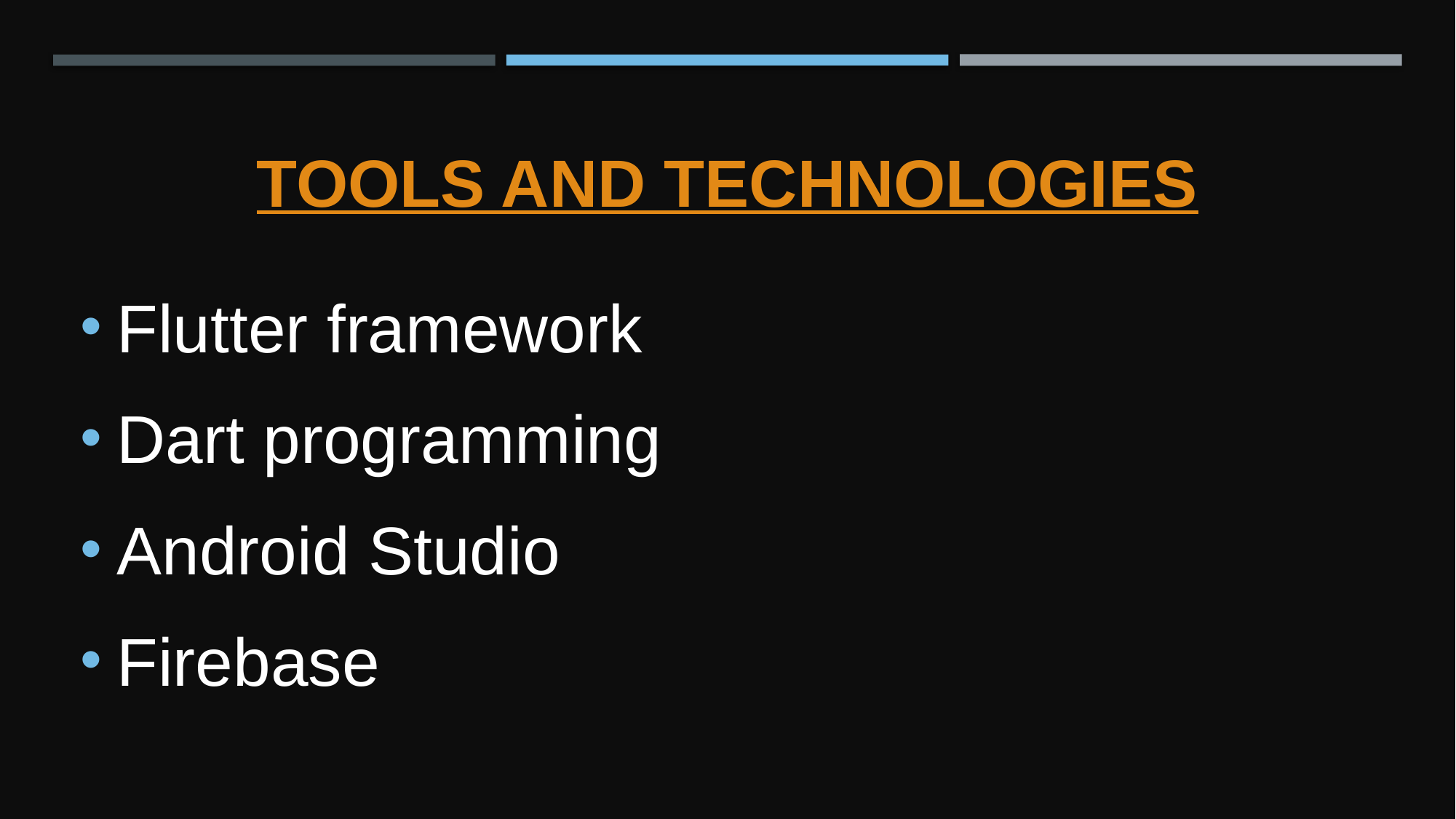

# Tools and technologies
Flutter framework
Dart programming
Android Studio
Firebase